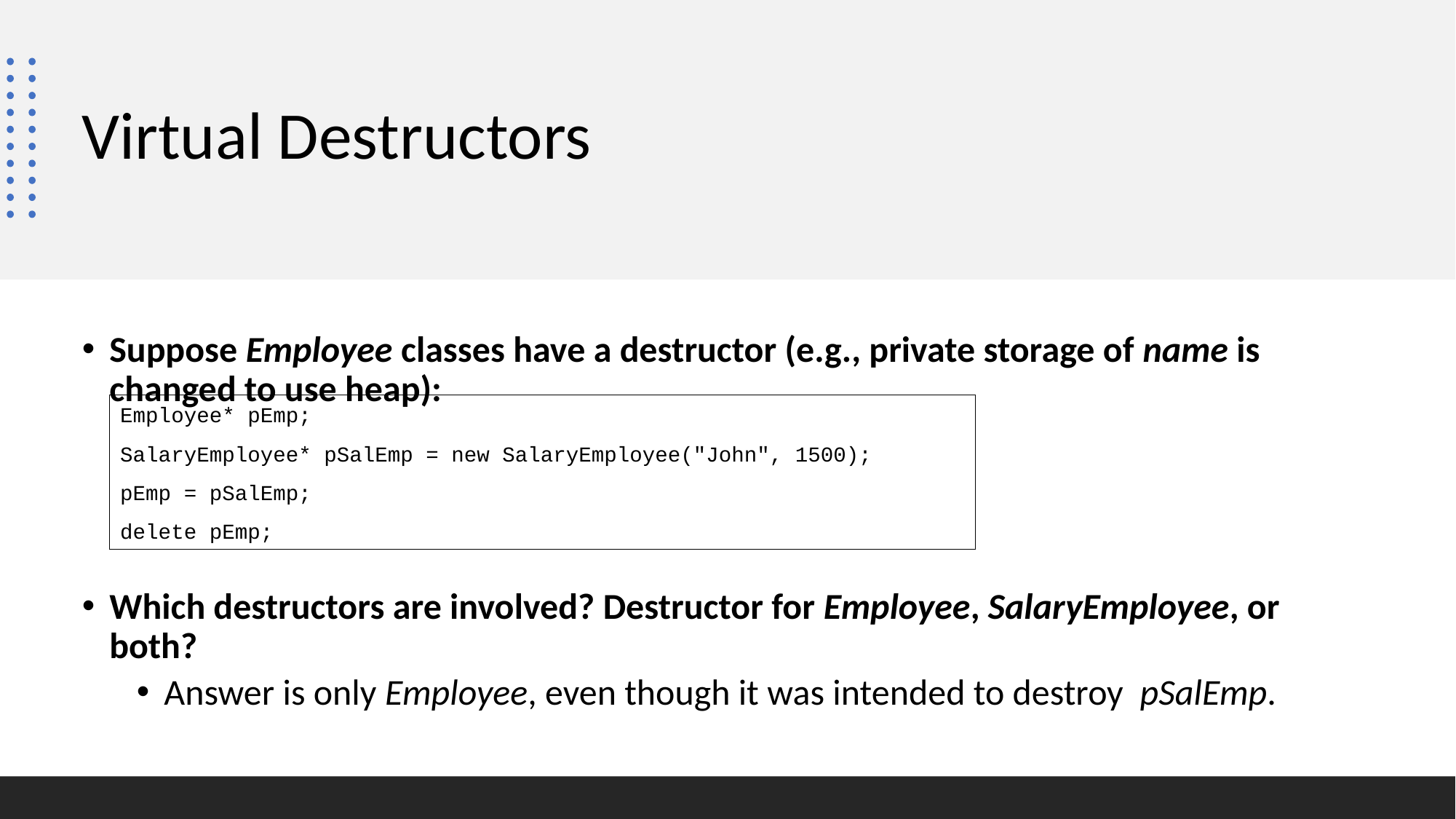

# Virtual Destructors

Suppose Employee classes have a destructor (e.g., private storage of name is changed to use heap):

Which destructors are involved? Destructor for Employee, SalaryEmployee, or both?
Answer is only Employee, even though it was intended to destroy  pSalEmp.

Employee* pEmp;
SalaryEmployee* pSalEmp = new SalaryEmployee("John", 1500);
pEmp = pSalEmp;
delete pEmp;